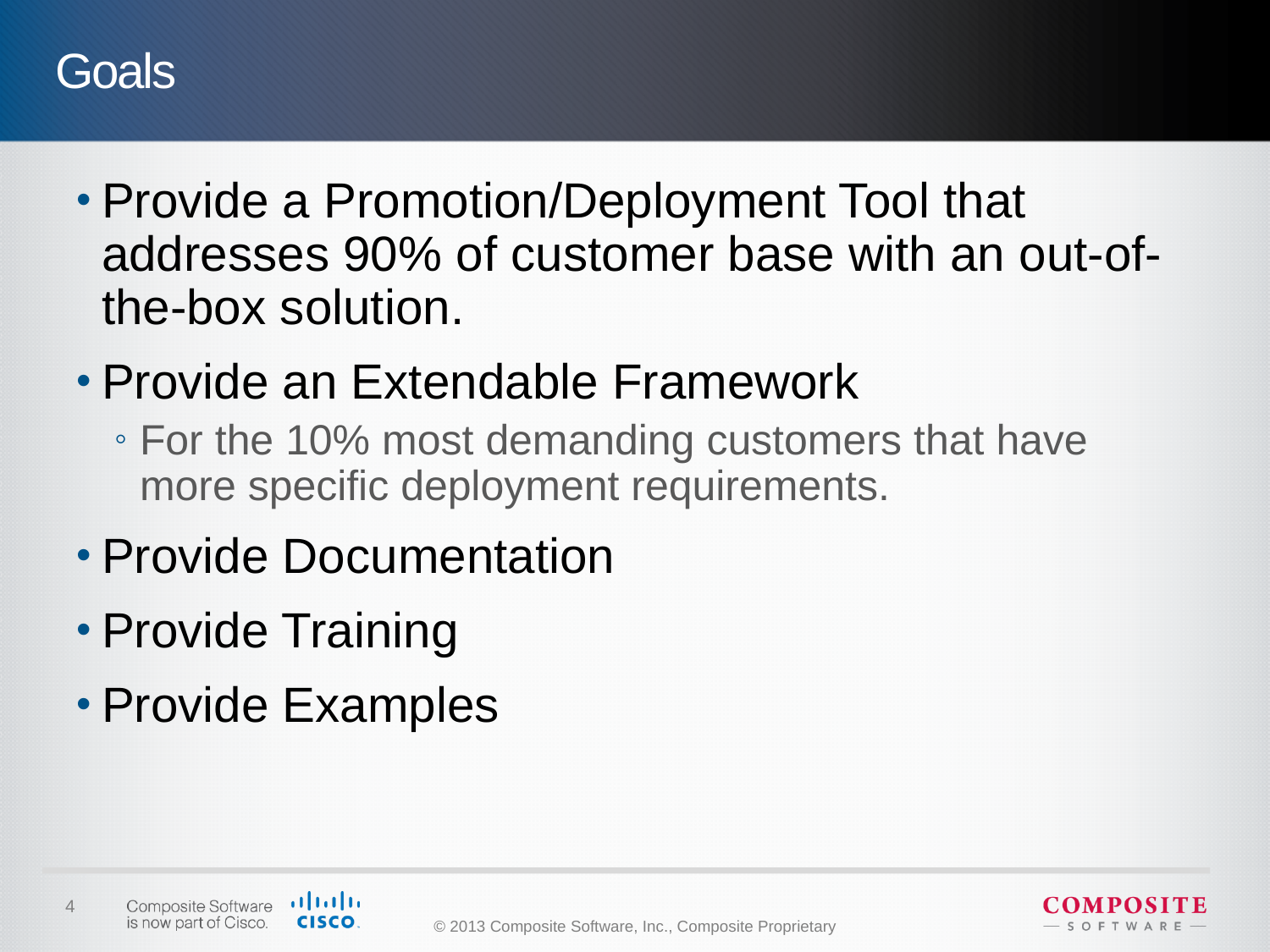

Goals
Provide a Promotion/Deployment Tool that addresses 90% of customer base with an out-of-the-box solution.
Provide an Extendable Framework
For the 10% most demanding customers that have more specific deployment requirements.
Provide Documentation
Provide Training
Provide Examples